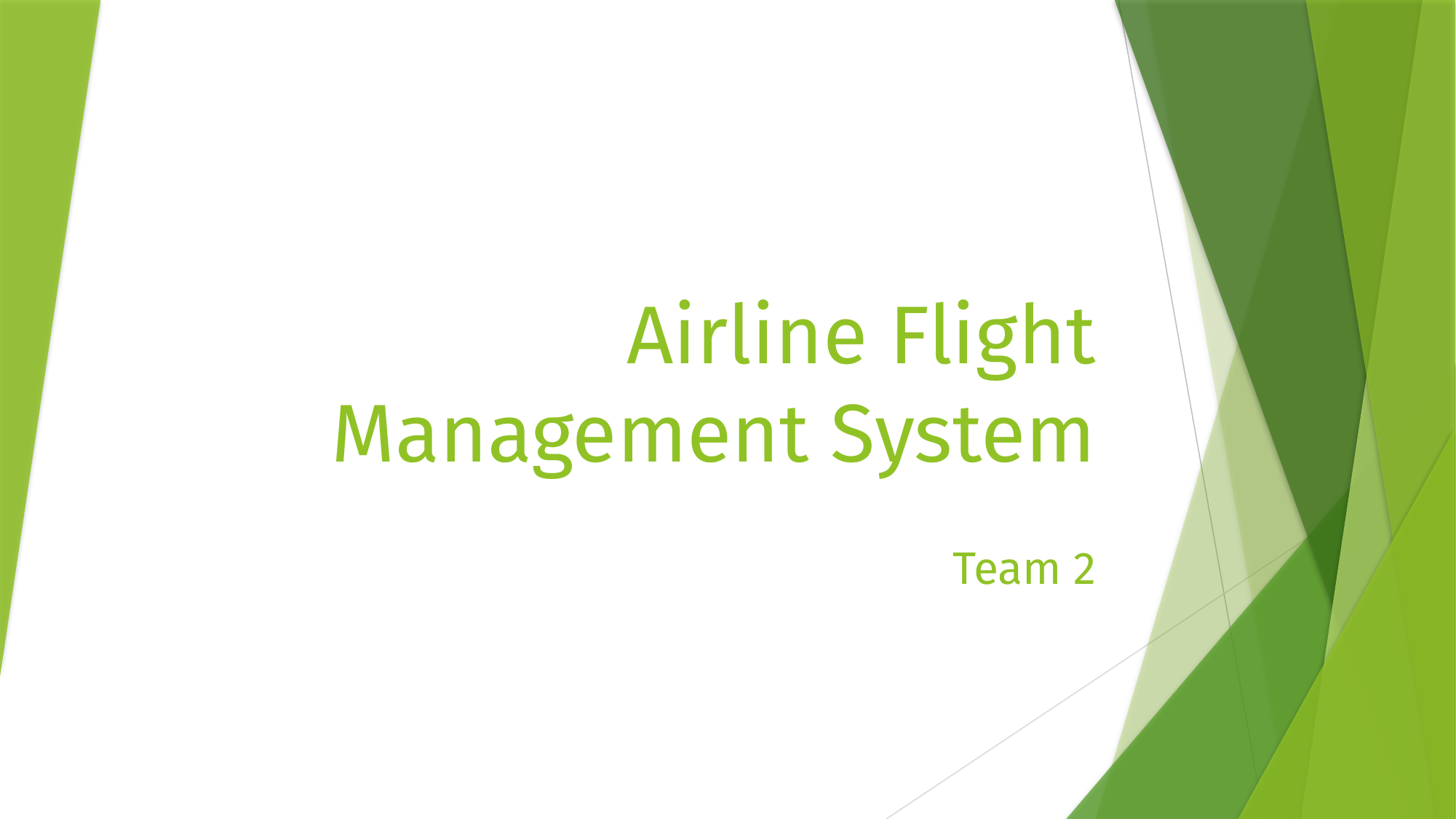

# Airline Flight Management System
Team 2